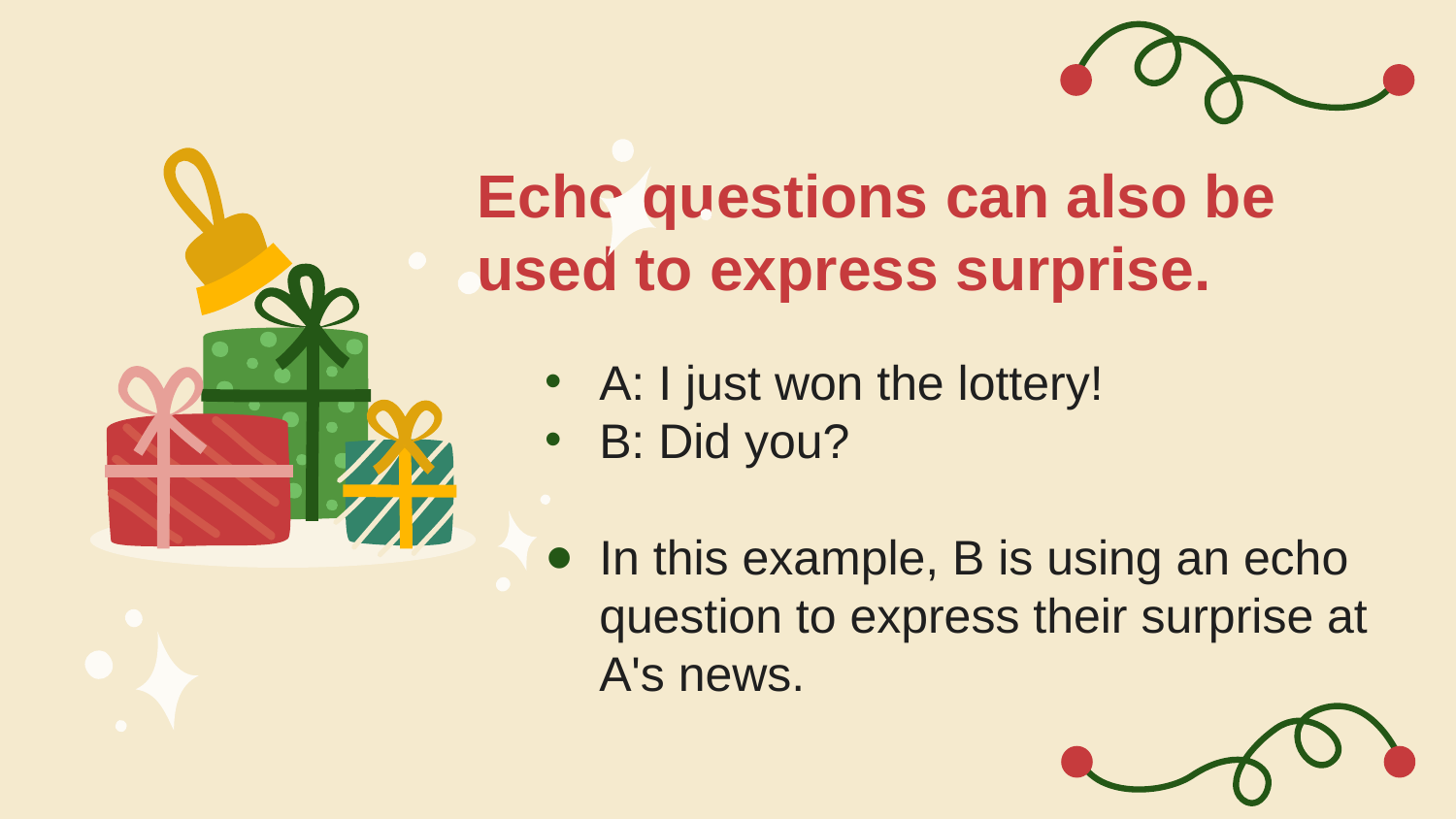

# Echo questions can also be used to express surprise.

A: I just won the lottery!
B: Did you?

In this example, B is using an echo question to express their surprise at A's news.